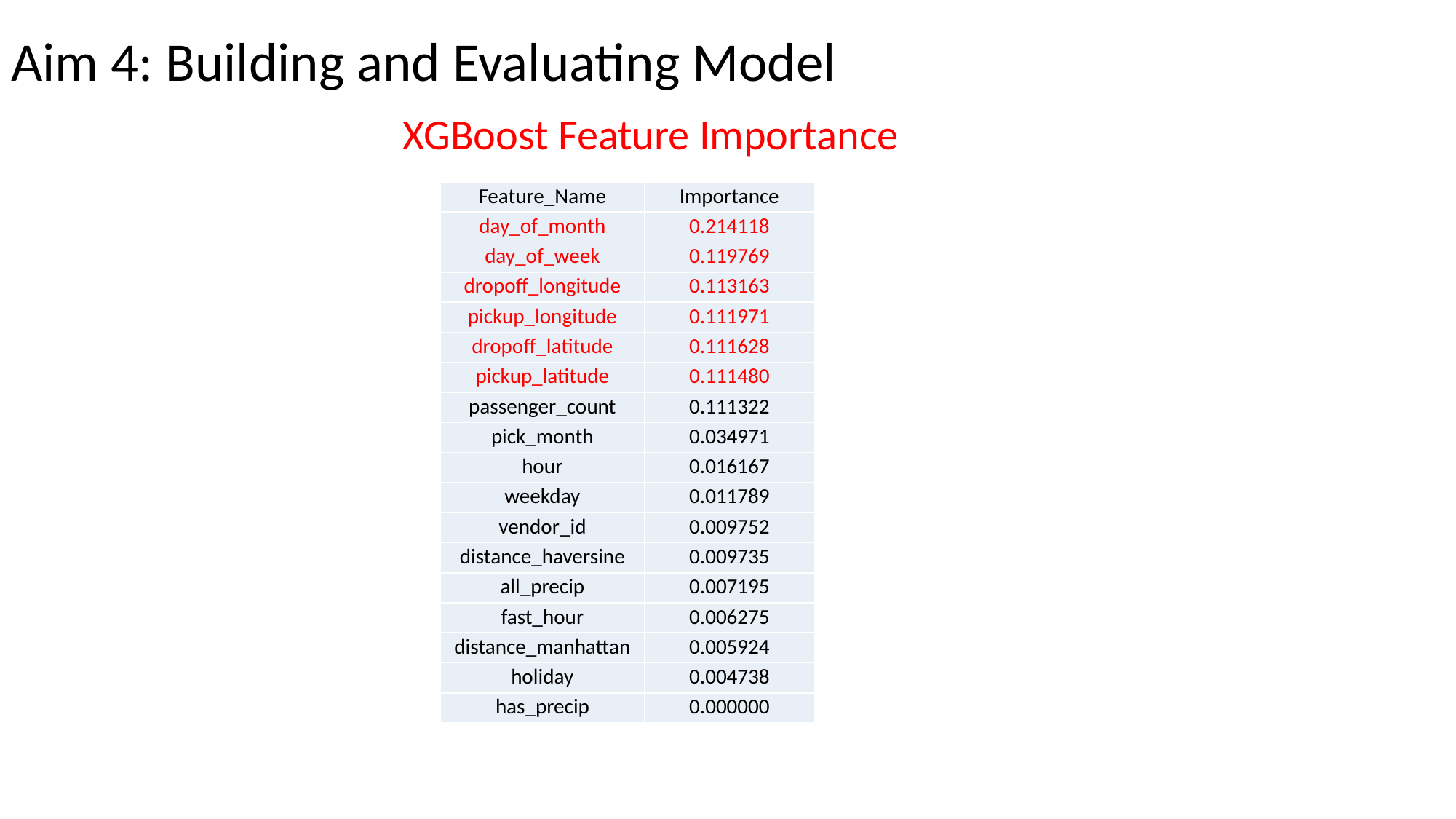

# Aim 4: Building and Evaluating Model
XGBoost Feature Importance

| Feature\_Name | Importance |
| --- | --- |
| day\_of\_month | 0.214118 |
| day\_of\_week | 0.119769 |
| dropoff\_longitude | 0.113163 |
| pickup\_longitude | 0.111971 |
| dropoff\_latitude | 0.111628 |
| pickup\_latitude | 0.111480 |
| passenger\_count | 0.111322 |
| pick\_month | 0.034971 |
| hour | 0.016167 |
| weekday | 0.011789 |
| vendor\_id | 0.009752 |
| distance\_haversine | 0.009735 |
| all\_precip | 0.007195 |
| fast\_hour | 0.006275 |
| distance\_manhattan | 0.005924 |
| holiday | 0.004738 |
| has\_precip | 0.000000 |